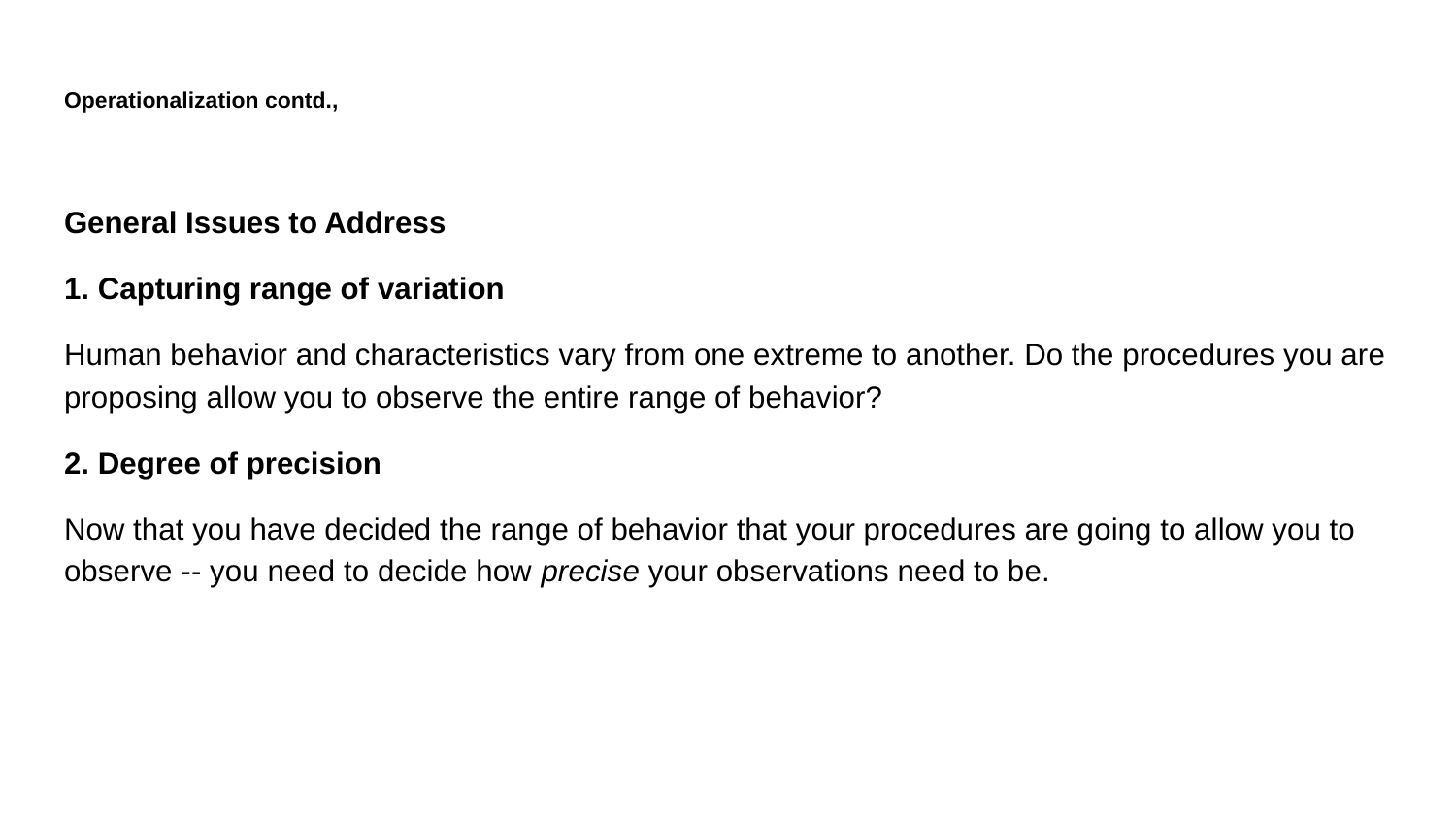

# Operationalization contd.,
General Issues to Address
1. Capturing range of variation
Human behavior and characteristics vary from one extreme to another. Do the procedures you are proposing allow you to observe the entire range of behavior?
2. Degree of precision
Now that you have decided the range of behavior that your procedures are going to allow you to observe -- you need to decide how precise your observations need to be.